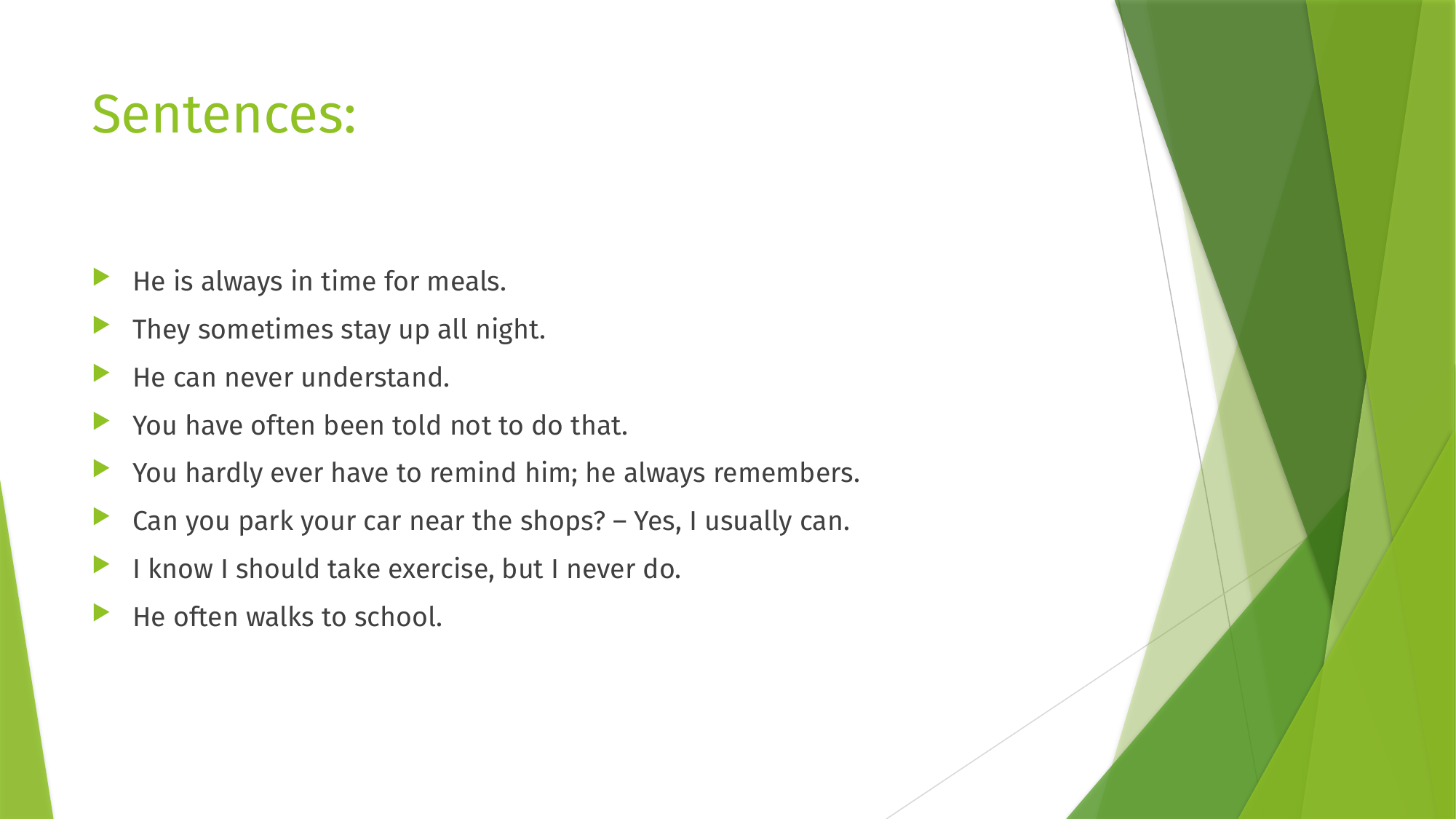

# Sentences:
He is always in time for meals.
They sometimes stay up all night.
He can never understand.
You have often been told not to do that.
You hardly ever have to remind him; he always remembers.
Can you park your car near the shops? – Yes, I usually can.
I know I should take exercise, but I never do.
He often walks to school.